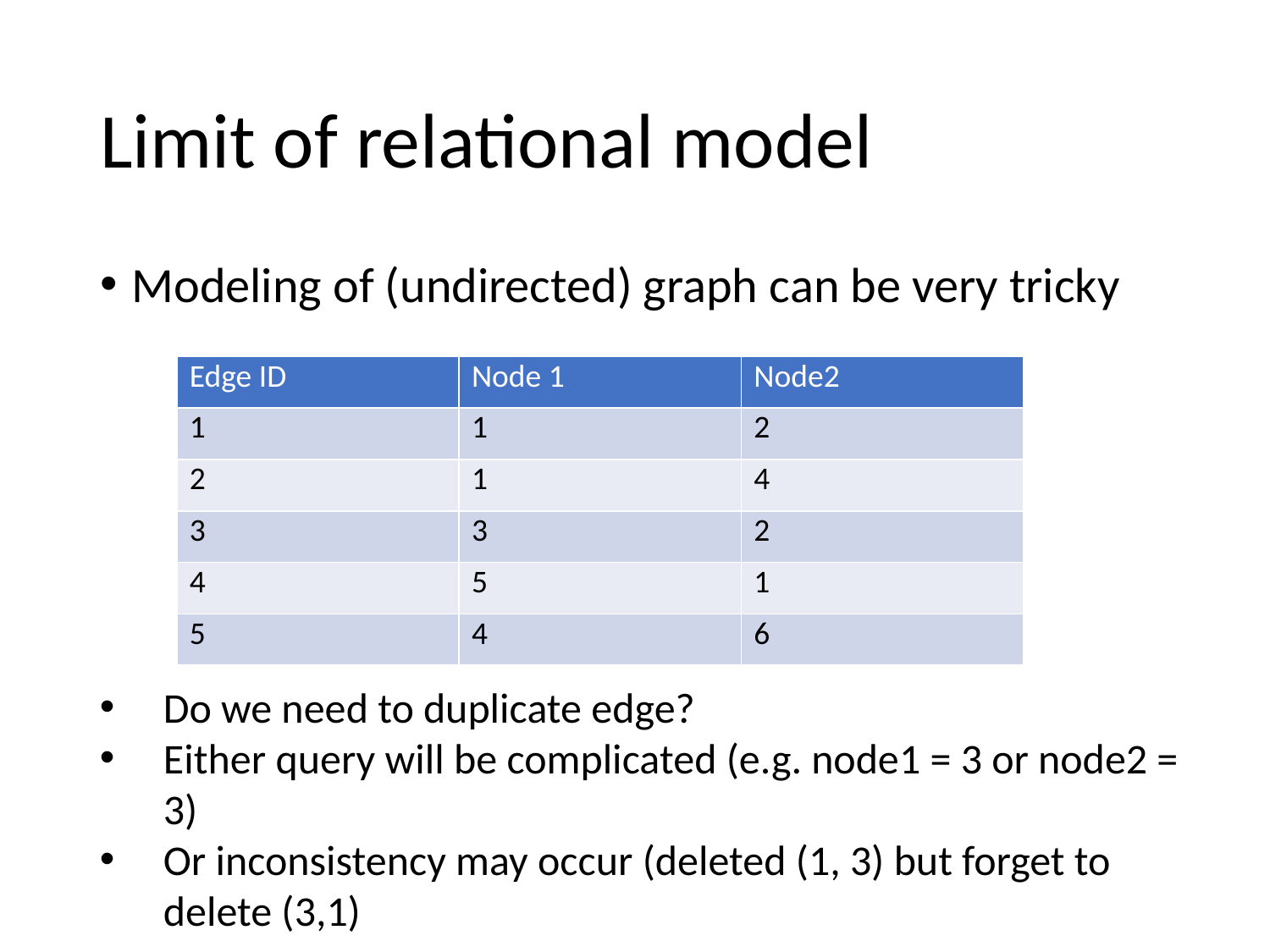

# Limit of relational model
Modeling of (undirected) graph can be very tricky
| Edge ID | Node 1 | Node2 |
| --- | --- | --- |
| 1 | 1 | 2 |
| 2 | 1 | 4 |
| 3 | 3 | 2 |
| 4 | 5 | 1 |
| 5 | 4 | 6 |
Do we need to duplicate edge?
Either query will be complicated (e.g. node1 = 3 or node2 = 3)
Or inconsistency may occur (deleted (1, 3) but forget to delete (3,1)